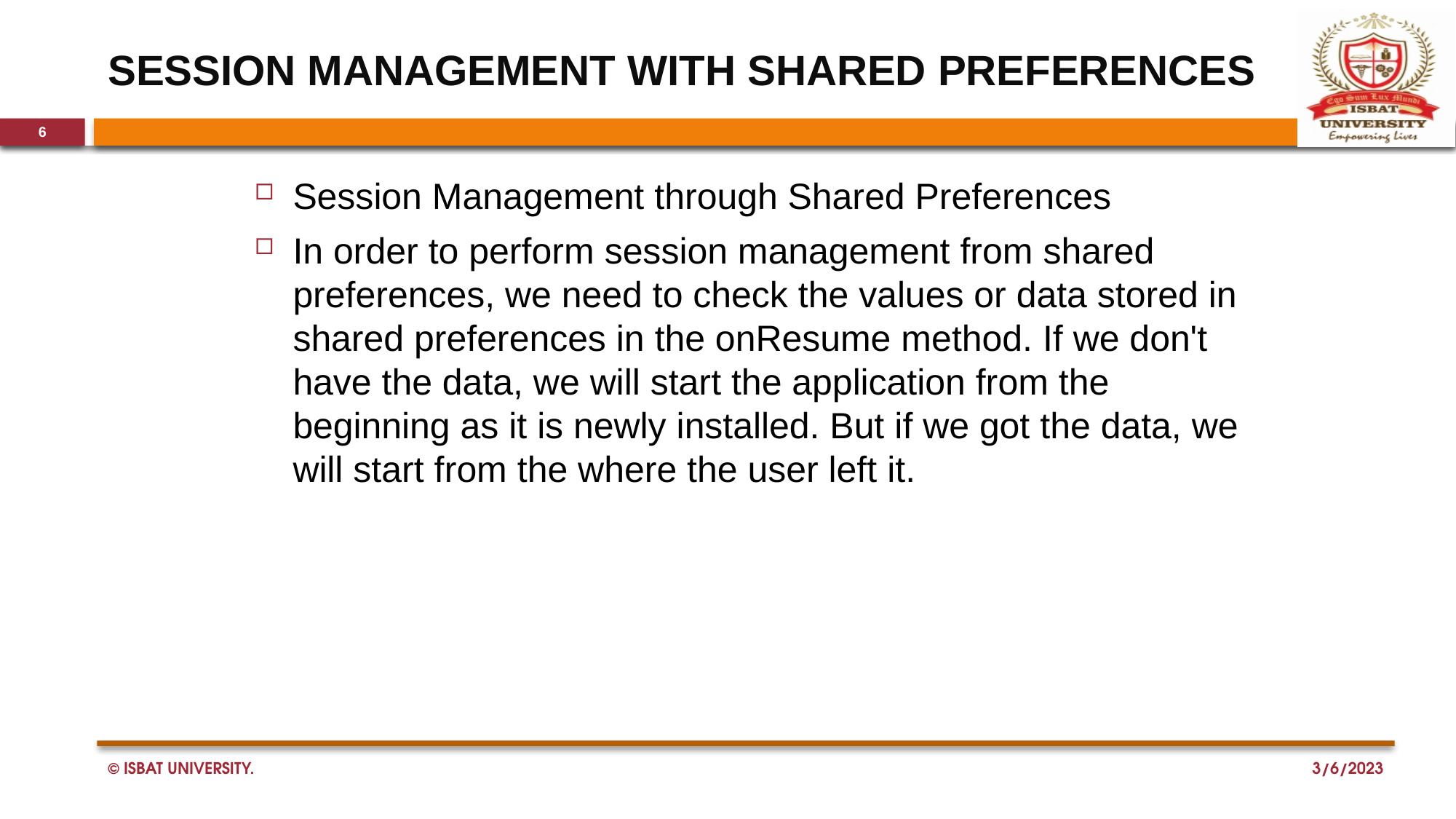

# SESSION MANAGEMENT WITH SHARED PREFERENCES
6
Session Management through Shared Preferences
In order to perform session management from shared preferences, we need to check the values or data stored in shared preferences in the onResume method. If we don't have the data, we will start the application from the beginning as it is newly installed. But if we got the data, we will start from the where the user left it.